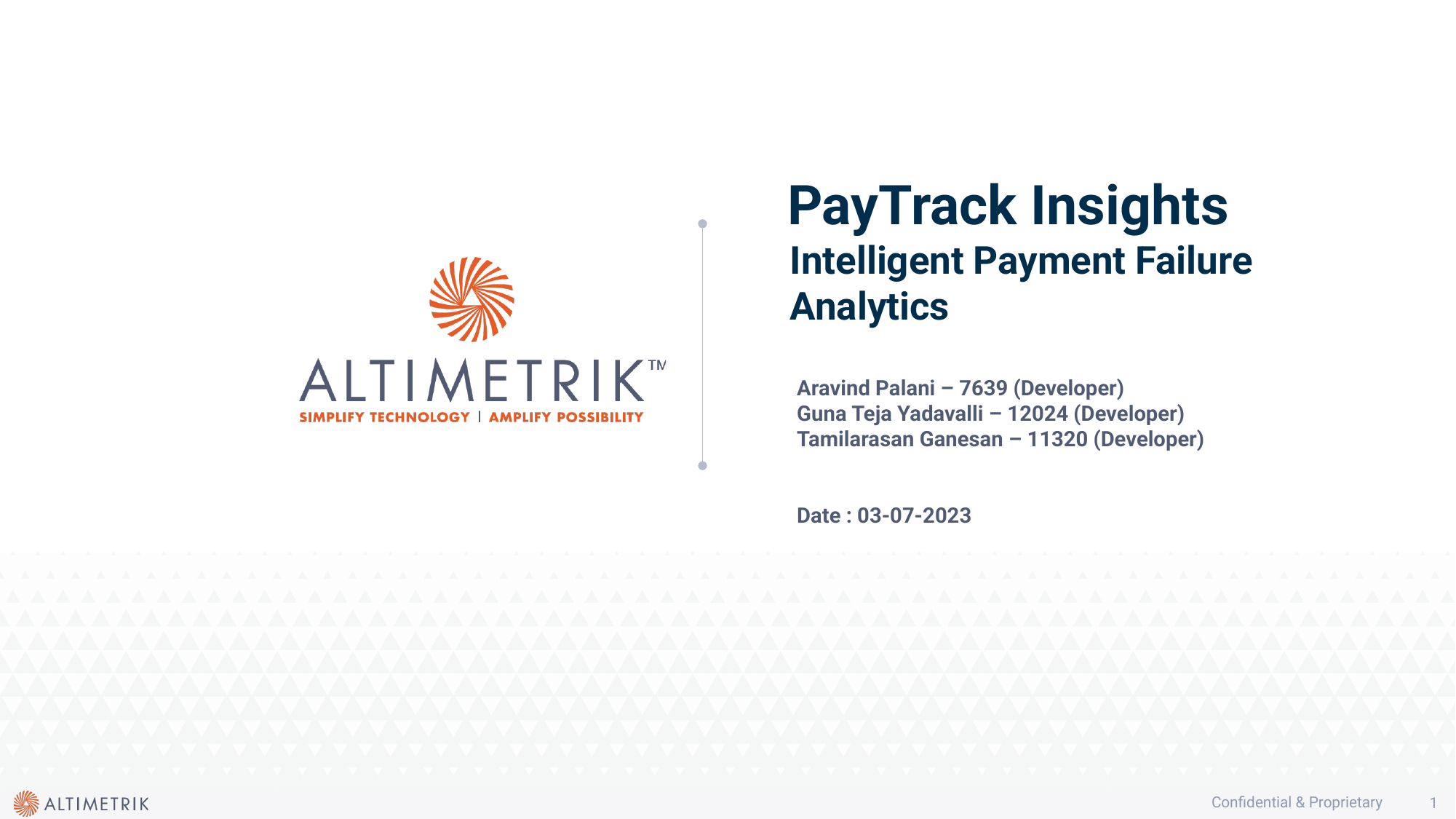

# PayTrack Insights Intelligent Payment Failure Analytics
Aravind Palani – 7639 (Developer)
Guna Teja Yadavalli – 12024 (Developer)
Tamilarasan Ganesan – 11320 (Developer)
Date : 03-07-2023